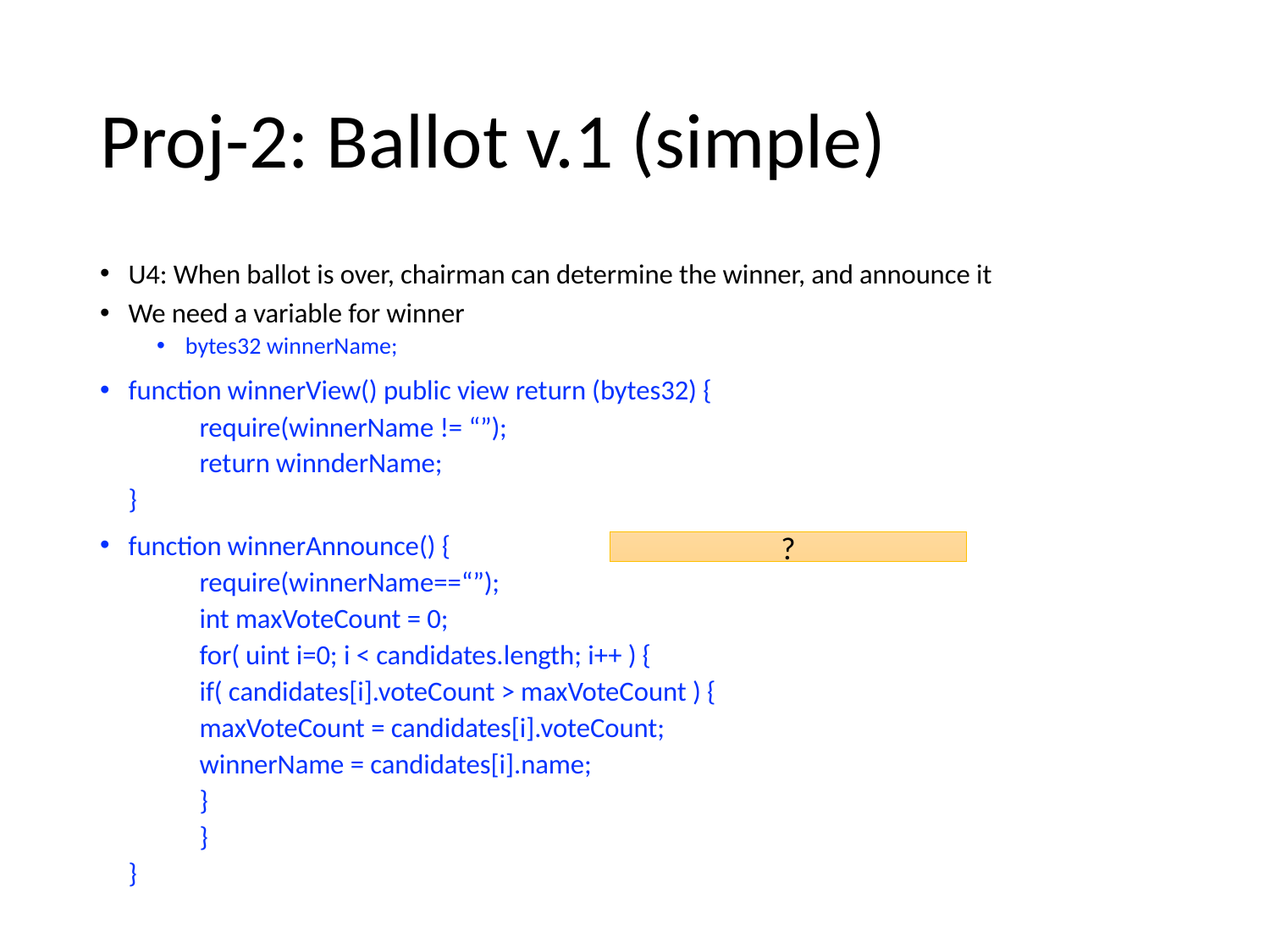

# Proj-2: Ballot v.1 (simple)
U4: When ballot is over, chairman can determine the winner, and announce it
We need a variable for winner
bytes32 winnerName;
function winnerView() public view return (bytes32) {
	require(winnerName != “”);
	return winnderName;
}
function winnerAnnounce() {
	require(winnerName==“”);
	int maxVoteCount = 0;
	for( uint i=0; i < candidates.length; i++ ) {
		if( candidates[i].voteCount > maxVoteCount ) {
			maxVoteCount = candidates[i].voteCount;
			winnerName = candidates[i].name;
		}
	}
}
?